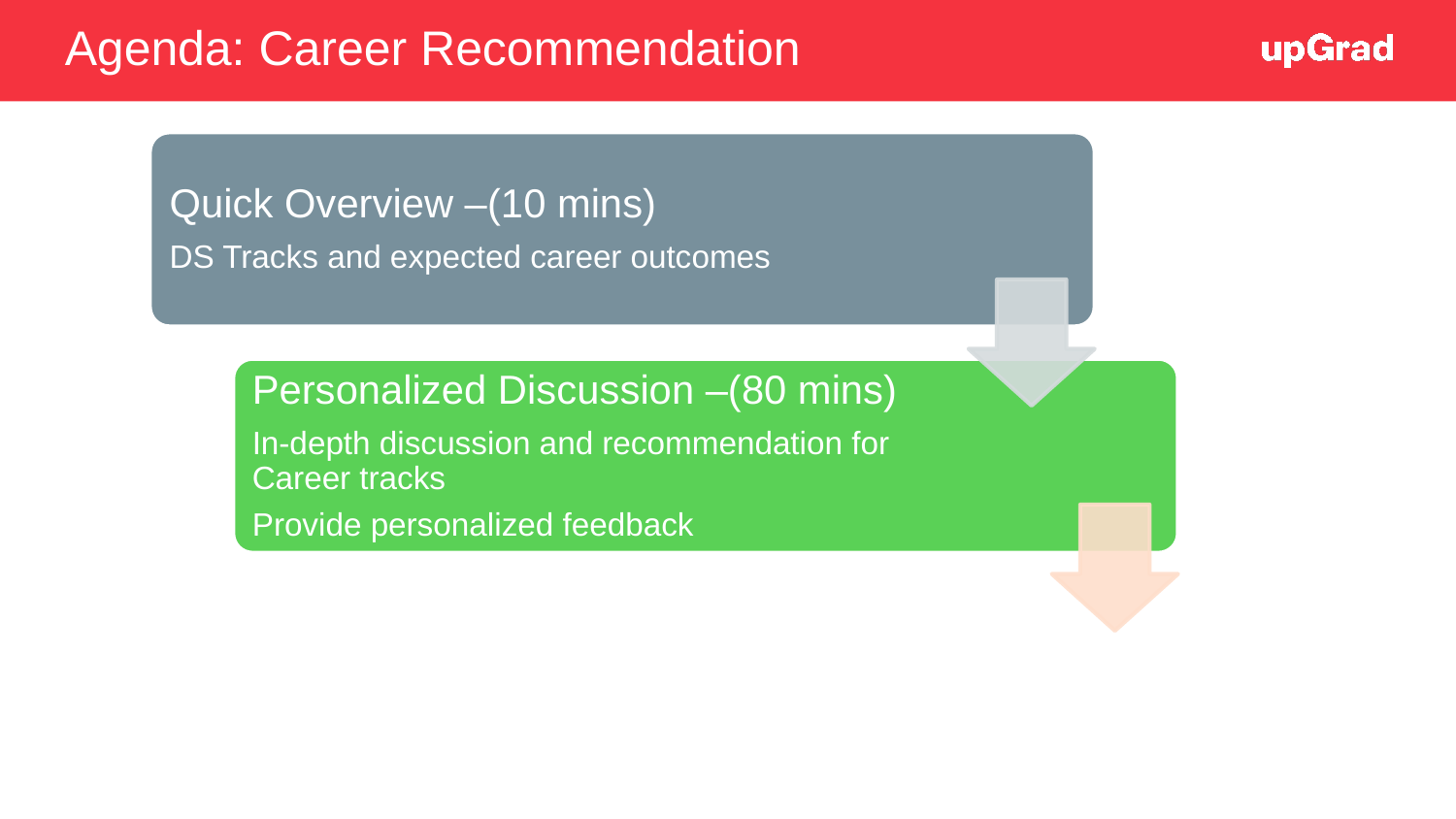

# Agenda: Career Recommendation
Quick Overview –(10 mins)
DS Tracks and expected career outcomes

Personalized Discussion –(80 mins)
In-depth discussion and recommendation for Career tracks
Provide personalized feedback